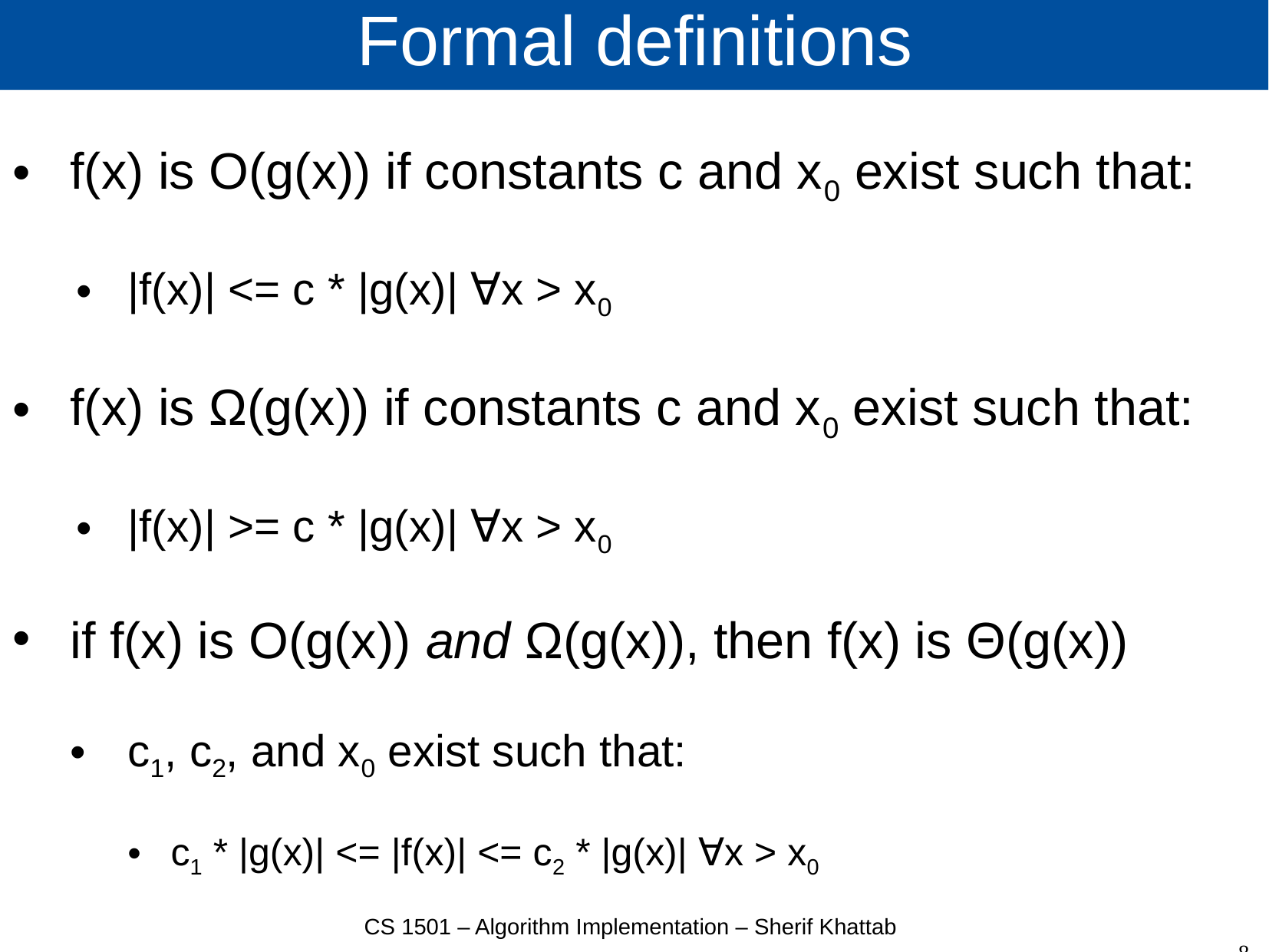

# Formal definitions
f(x) is O(g(x)) if constants c and x0 exist such that:
|f(x)| <= c * |g(x)| ∀x > x0
f(x) is Ω(g(x)) if constants c and x0 exist such that:
|f(x)| >= c * |g(x)| ∀x > x0
if f(x) is O(g(x)) and Ω(g(x)), then f(x) is Θ(g(x))
c1, c2, and x0 exist such that:
c1 * |g(x)| <= |f(x)| <= c2 * |g(x)| ∀x > x0
CS 1501 – Algorithm Implementation – Sherif Khattab
8